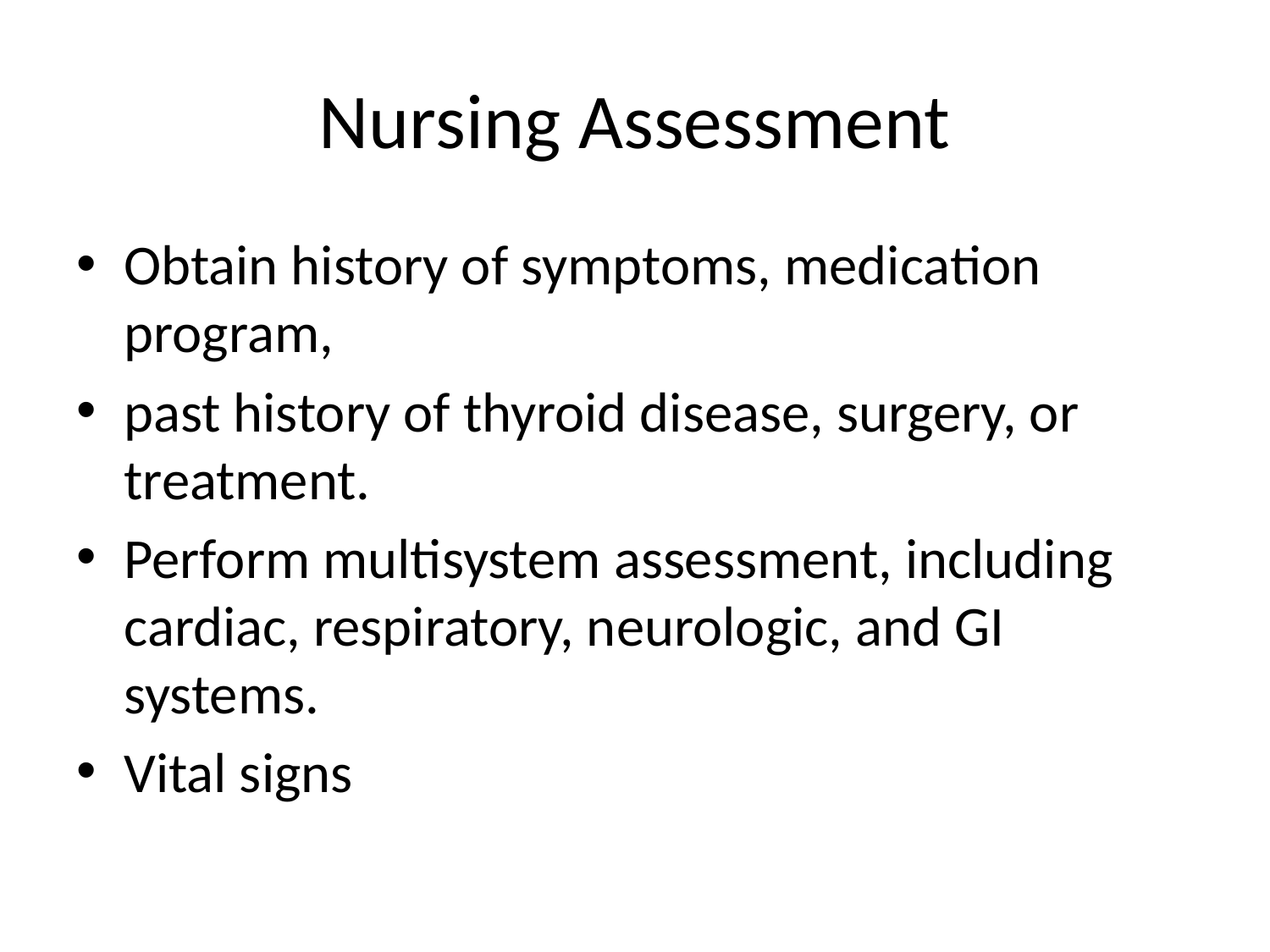

# Nursing Assessment
Obtain history of symptoms, medication program,
past history of thyroid disease, surgery, or treatment.
Perform multisystem assessment, including cardiac, respiratory, neurologic, and GI systems.
Vital signs